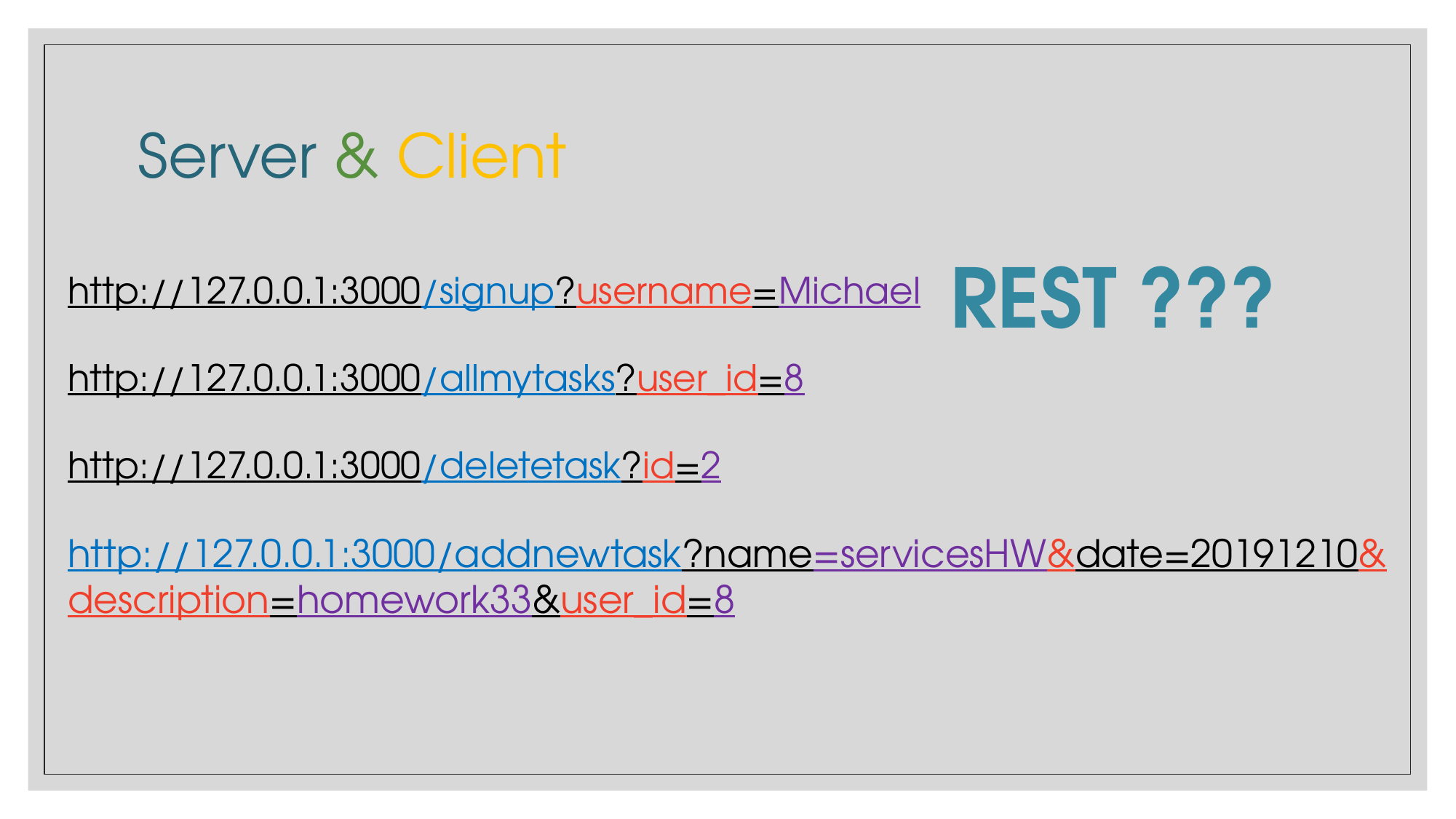

# Server & Client
REST ???
http://127.0.0.1:3000/signup?username=Michael

http://127.0.0.1:3000/allmytasks?user_id=8

http://127.0.0.1:3000/deletetask?id=2

http://127.0.0.1:3000/addnewtask?name=servicesHW&date=20191210&description=homework33&user_id=8